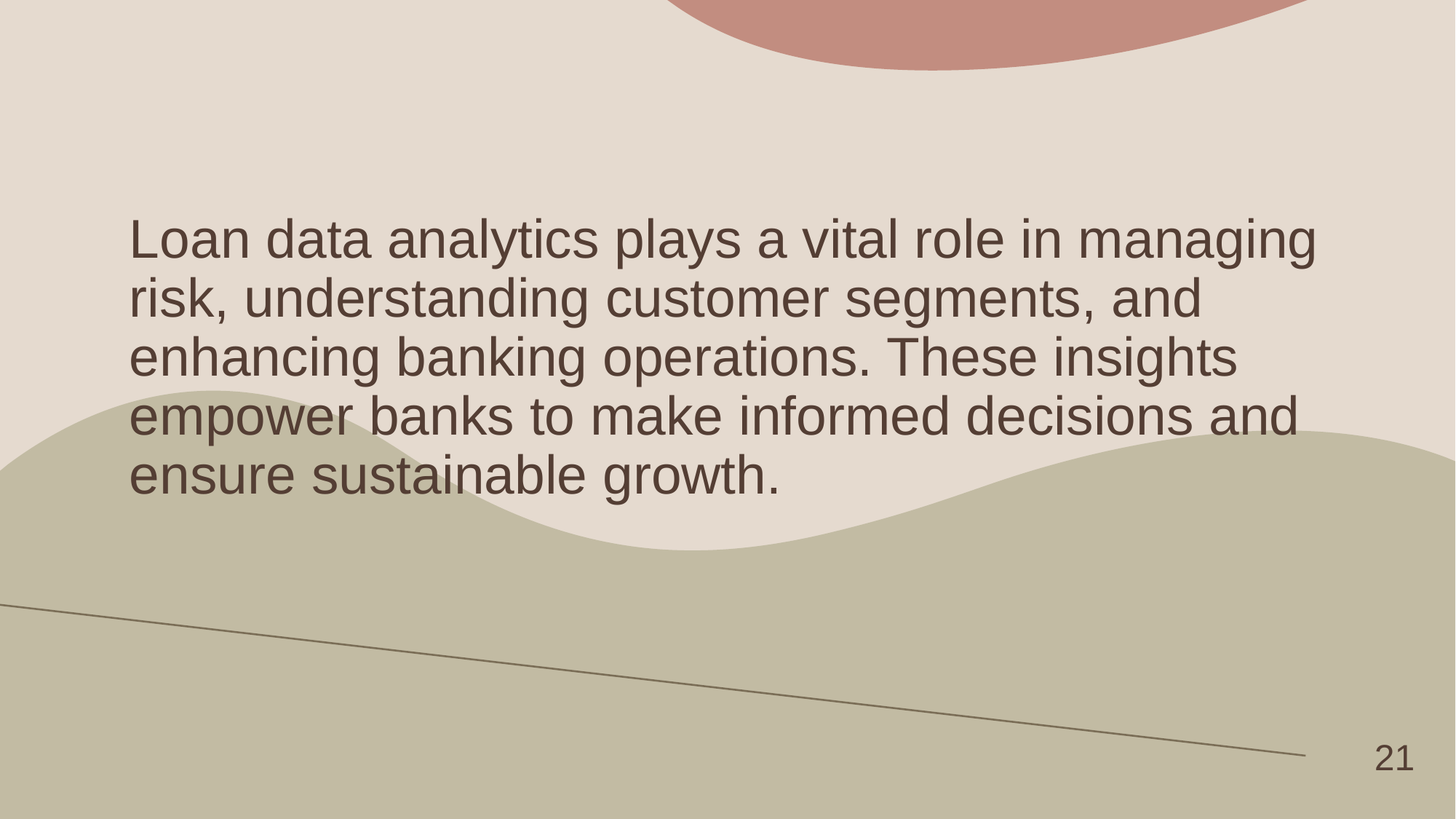

# Loan data analytics plays a vital role in managing risk, understanding customer segments, and enhancing banking operations. These insights empower banks to make informed decisions and ensure sustainable growth.
21